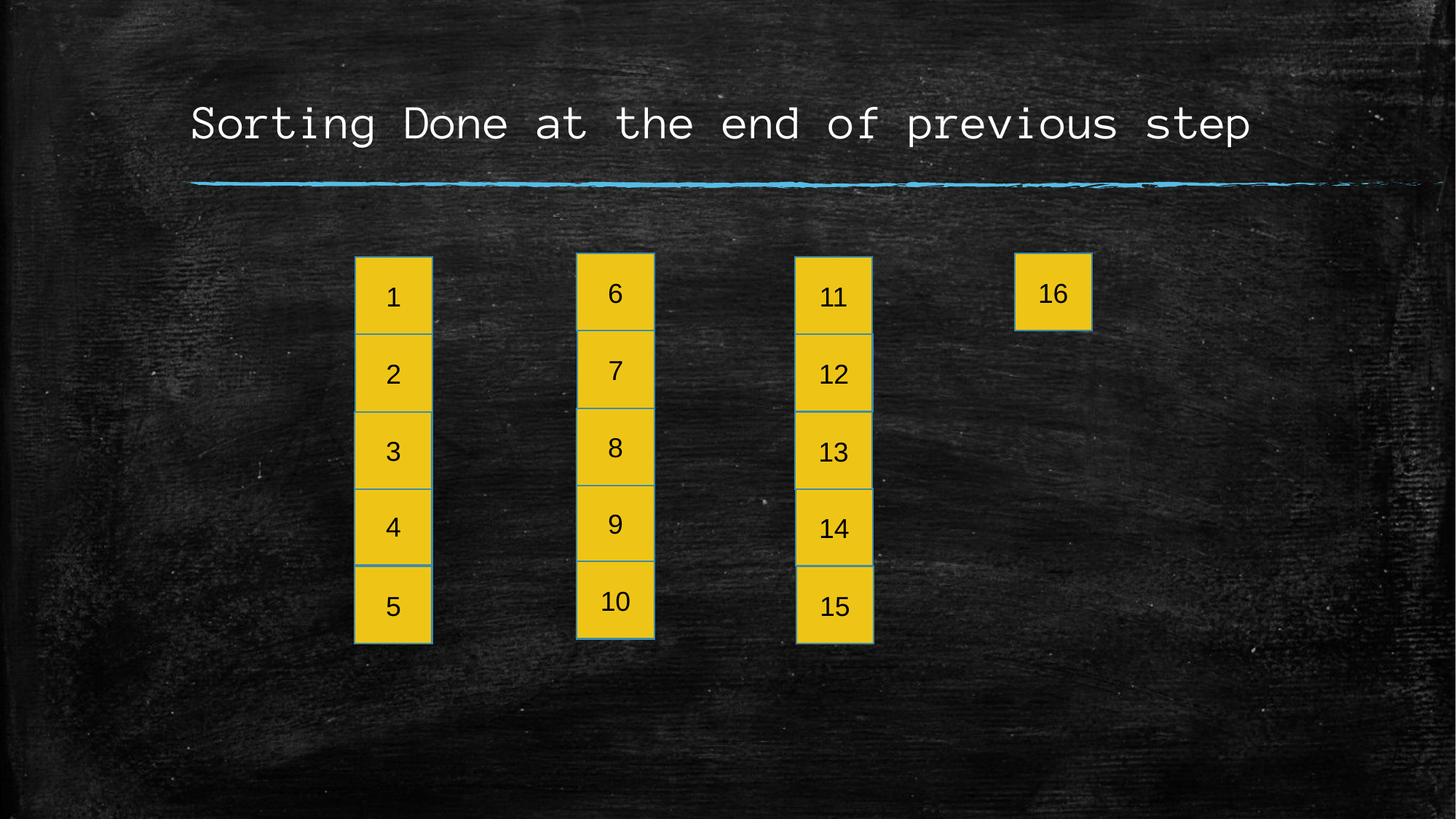

# Sorting Done at the end of previous step

6
16
1
11
7
12
2
8
3
13
9
4
14
10
5
15